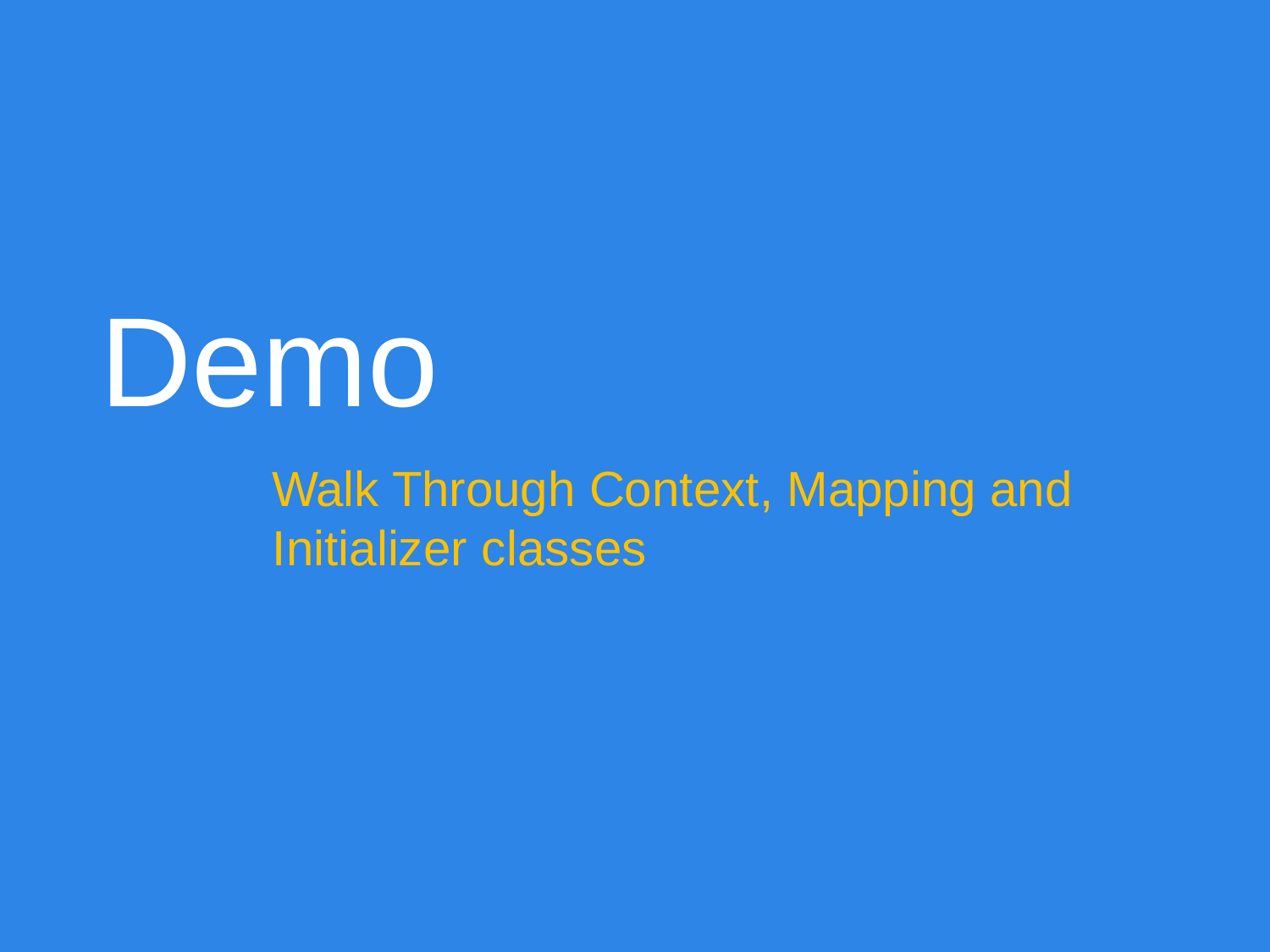

# Demo
Walk Through Context, Mapping and
Initializer classes